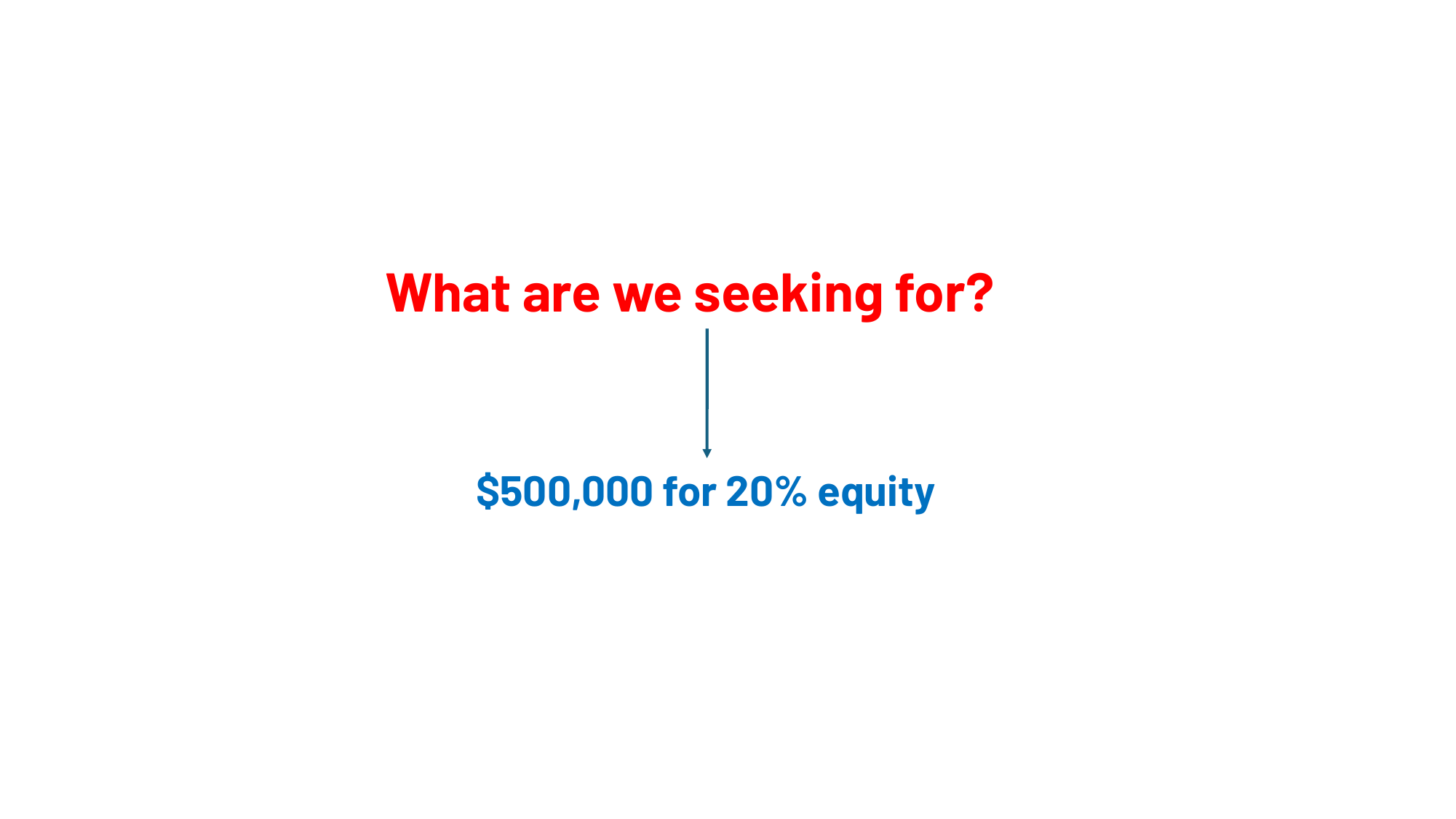

What are we seeking for?
$500,000 for 20% equity